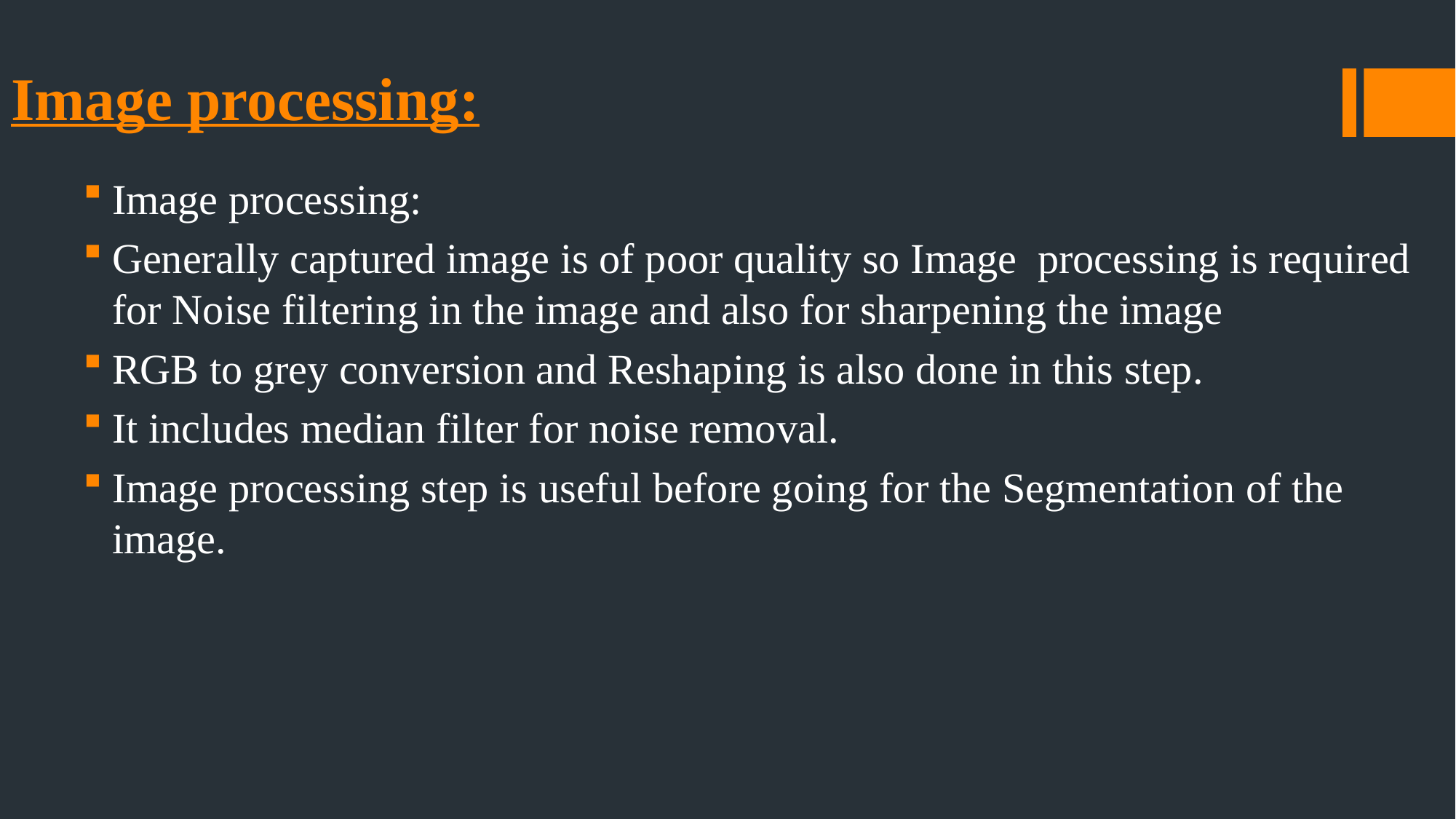

# Image processing:
Image processing:
Generally captured image is of poor quality so Image  processing is required for Noise filtering in the image and also for sharpening the image
RGB to grey conversion and Reshaping is also done in this step.
It includes median filter for noise removal.
Image processing step is useful before going for the Segmentation of the image.